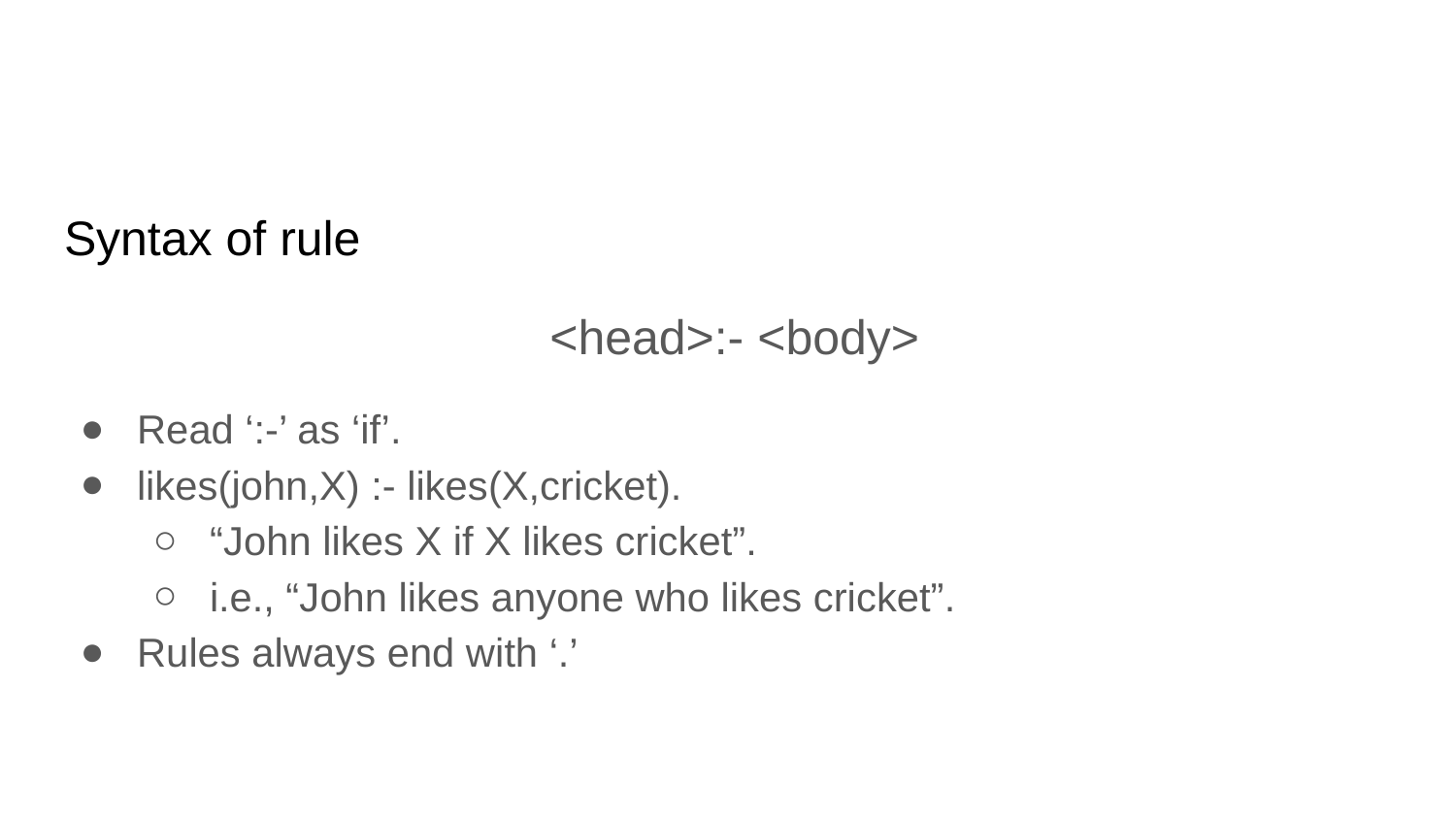

#
Syntax of rule
 <head>:- <body>
Read ‘:-’ as ‘if’.
likes(john,X) :- likes(X,cricket).
“John likes X if X likes cricket”.
i.e., “John likes anyone who likes cricket”.
Rules always end with ‘.’